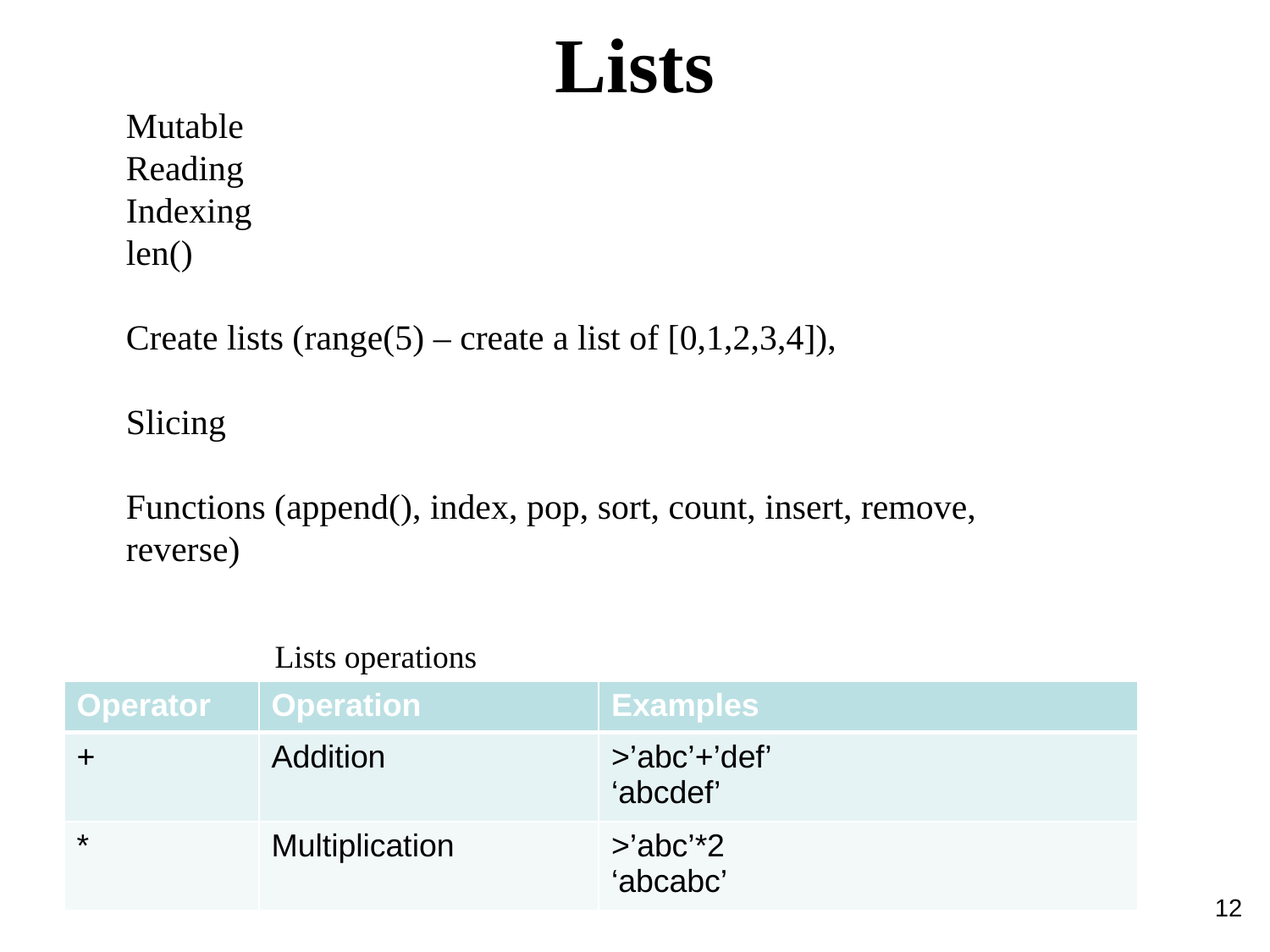

Lists
Mutable
Reading
Indexing
len()

Create lists (range(5) – create a list of [0,1,2,3,4]),

Slicing

Functions (append(), index, pop, sort, count, insert, remove, reverse)
Lists operations
| Operator | Operation | Examples |
| --- | --- | --- |
| + | Addition | >’abc’+’def’ ‘abcdef’ |
| \* | Multiplication | >’abc’\*2 ‘abcabc’ |
12